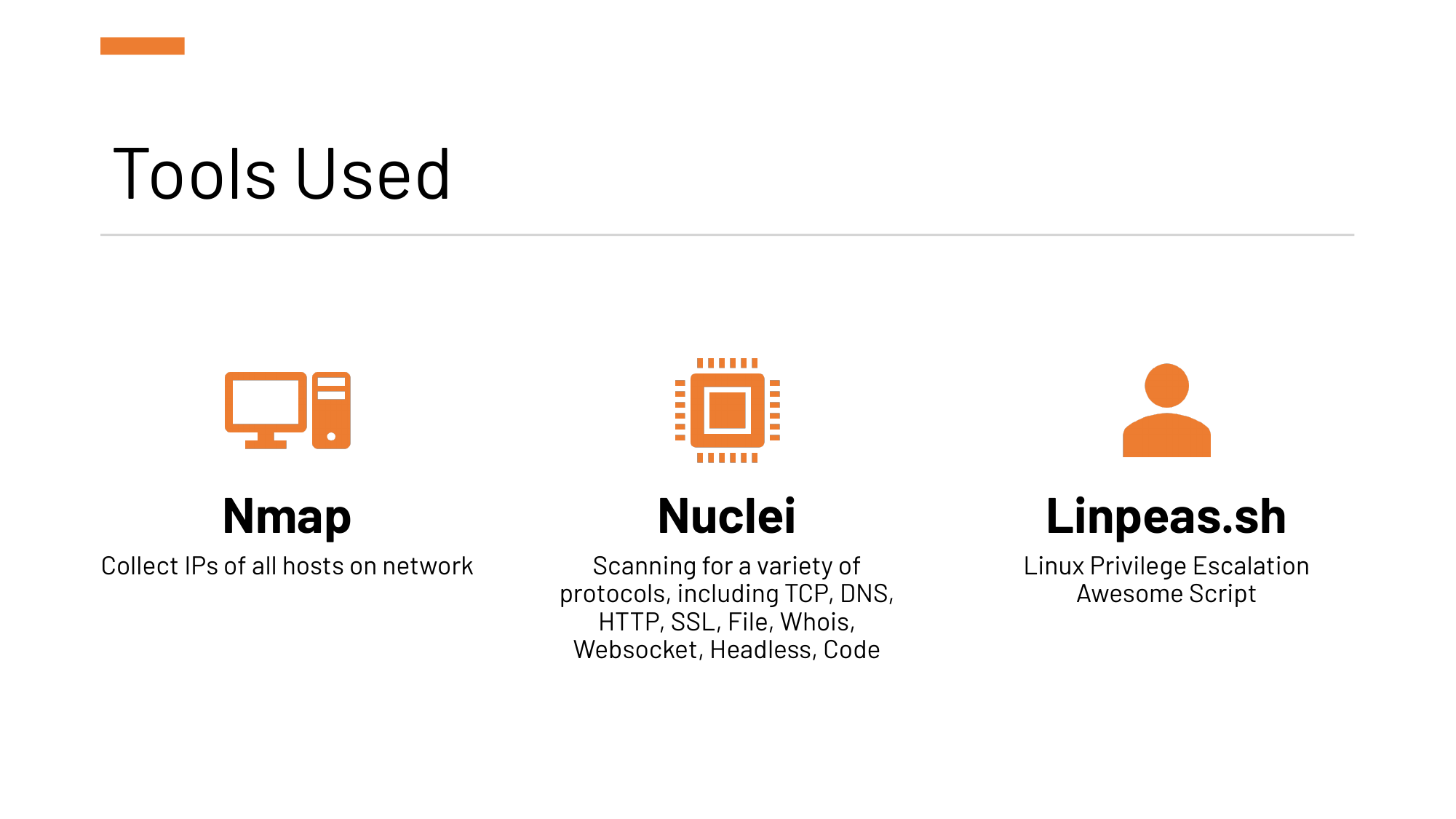

# Tools Used

Nmap
Collect IPs of all hosts on network
Nuclei
Scanning for a variety of protocols, including TCP, DNS, HTTP, SSL, File, Whois, Websocket, Headless, Code
Linpeas.sh
Linux Privilege Escalation Awesome Script